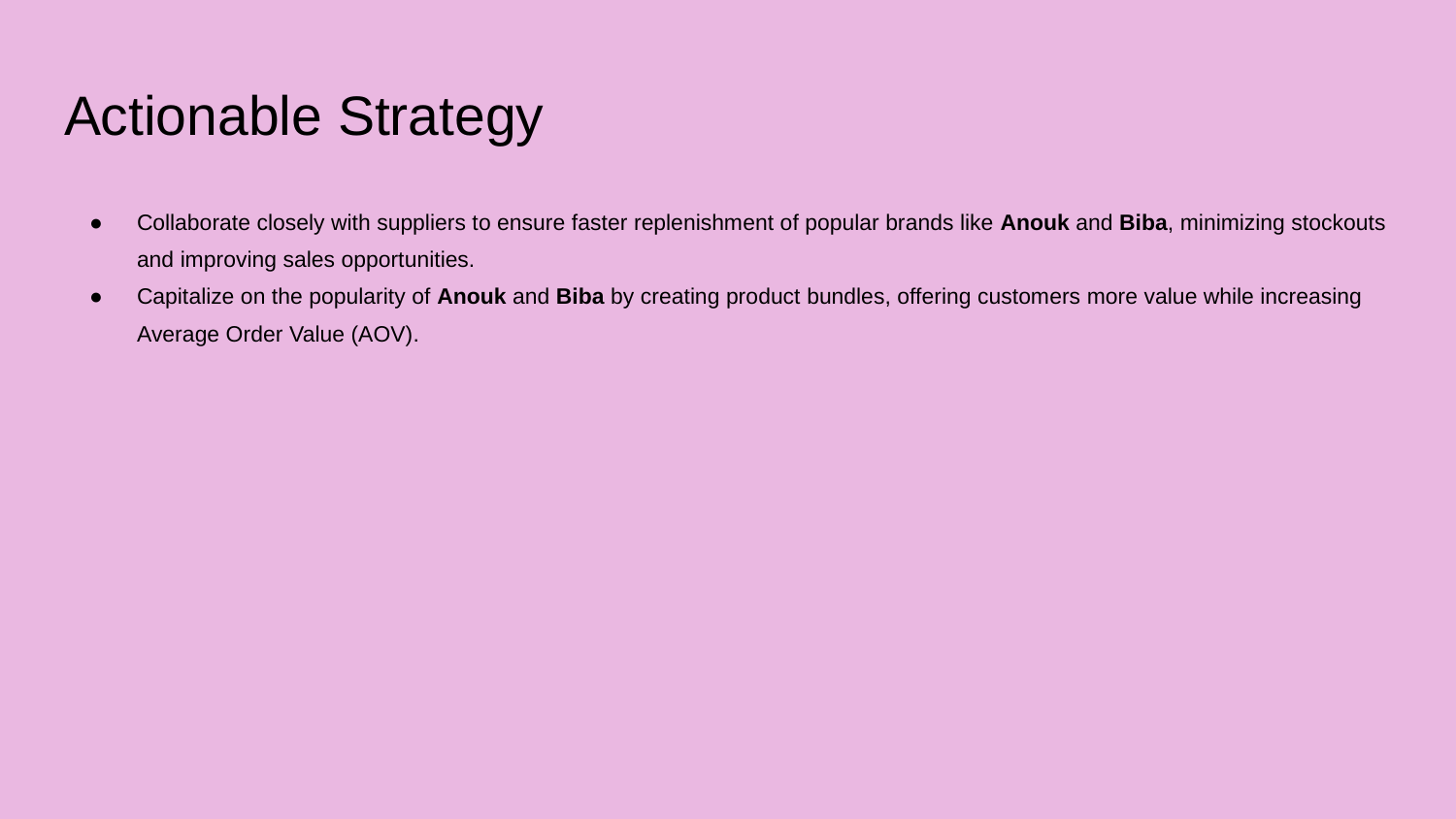

# Actionable Strategy
Collaborate closely with suppliers to ensure faster replenishment of popular brands like Anouk and Biba, minimizing stockouts and improving sales opportunities.
Capitalize on the popularity of Anouk and Biba by creating product bundles, offering customers more value while increasing Average Order Value (AOV).